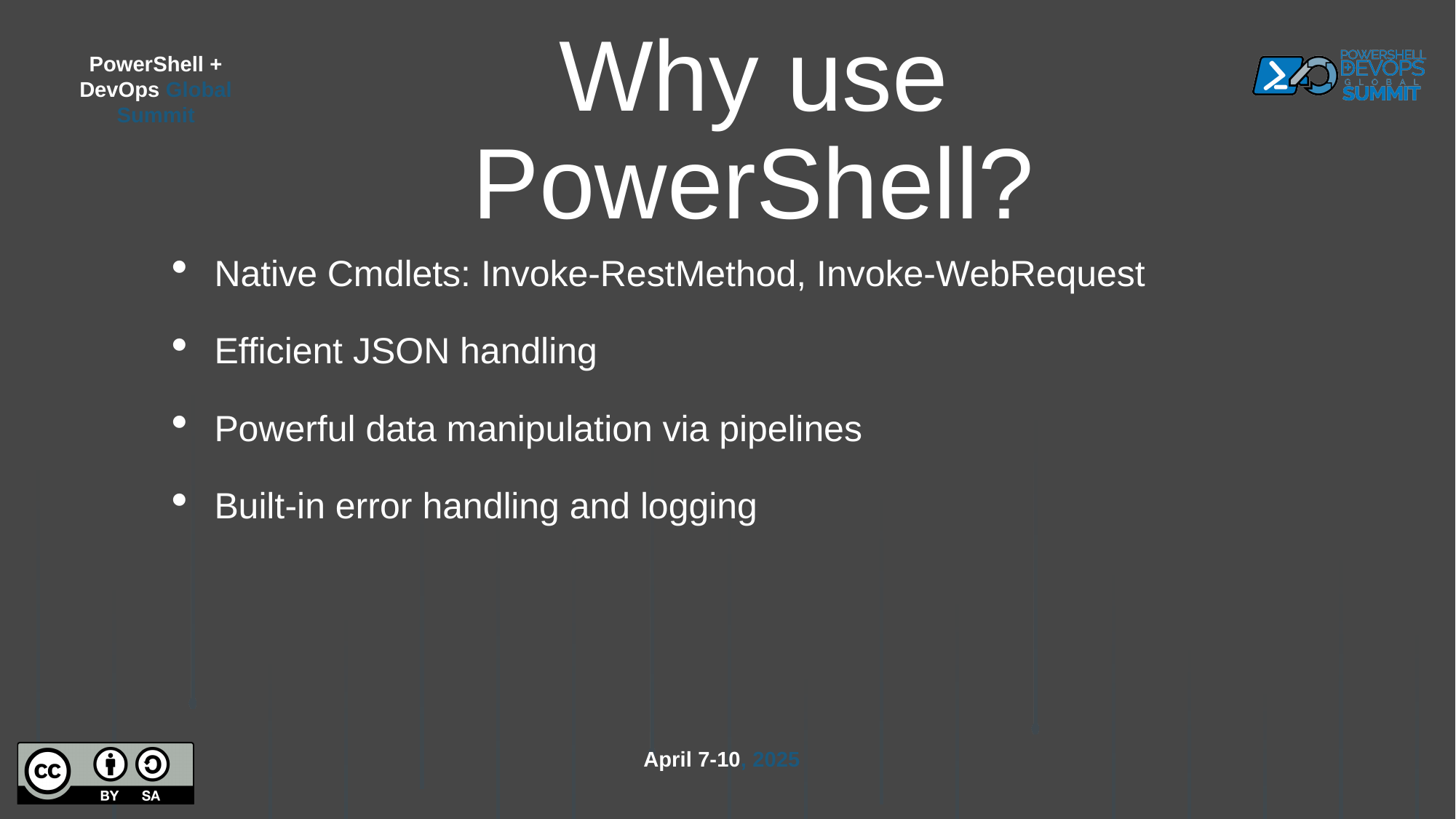

# Why use PowerShell?
Native Cmdlets: Invoke-RestMethod, Invoke-WebRequest
Efficient JSON handling
Powerful data manipulation via pipelines
Built-in error handling and logging